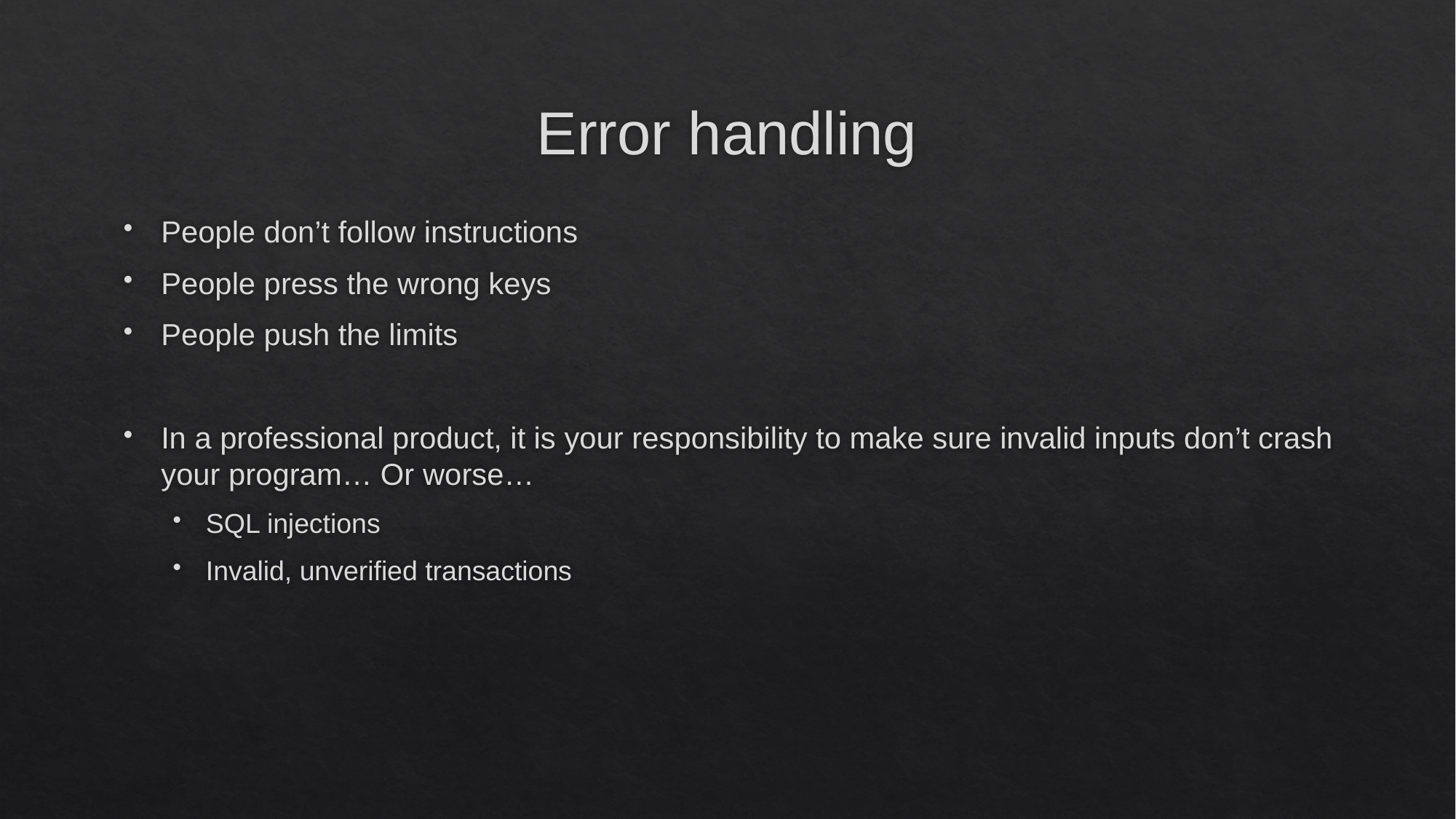

# Error handling
People don’t follow instructions
People press the wrong keys
People push the limits

In a professional product, it is your responsibility to make sure invalid inputs don’t crash your program… Or worse…
SQL injections
Invalid, unverified transactions